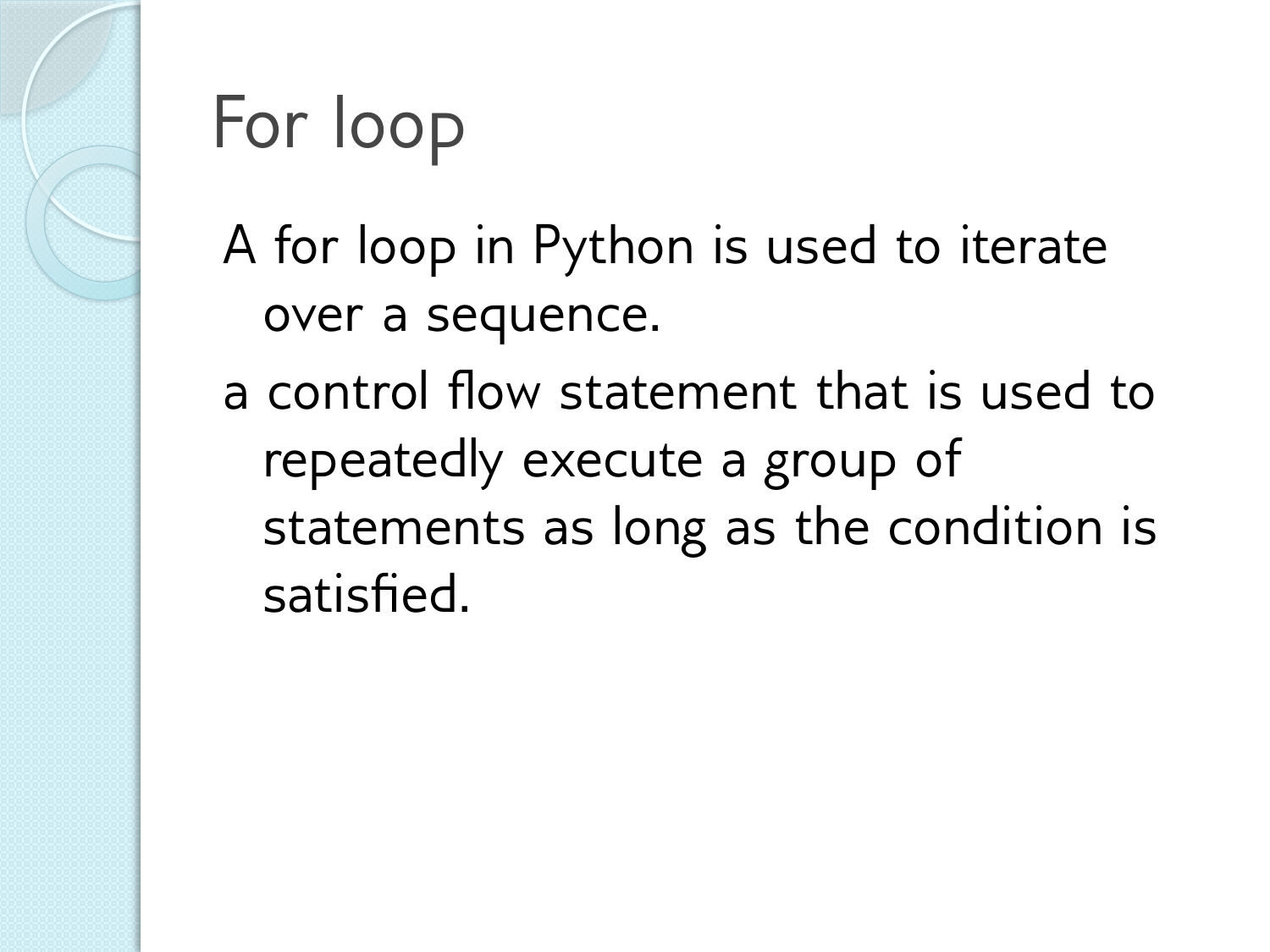

# For loop
A for loop in Python is used to iterate over a sequence.
a control flow statement that is used to repeatedly execute a group of statements as long as the condition is satisfied.